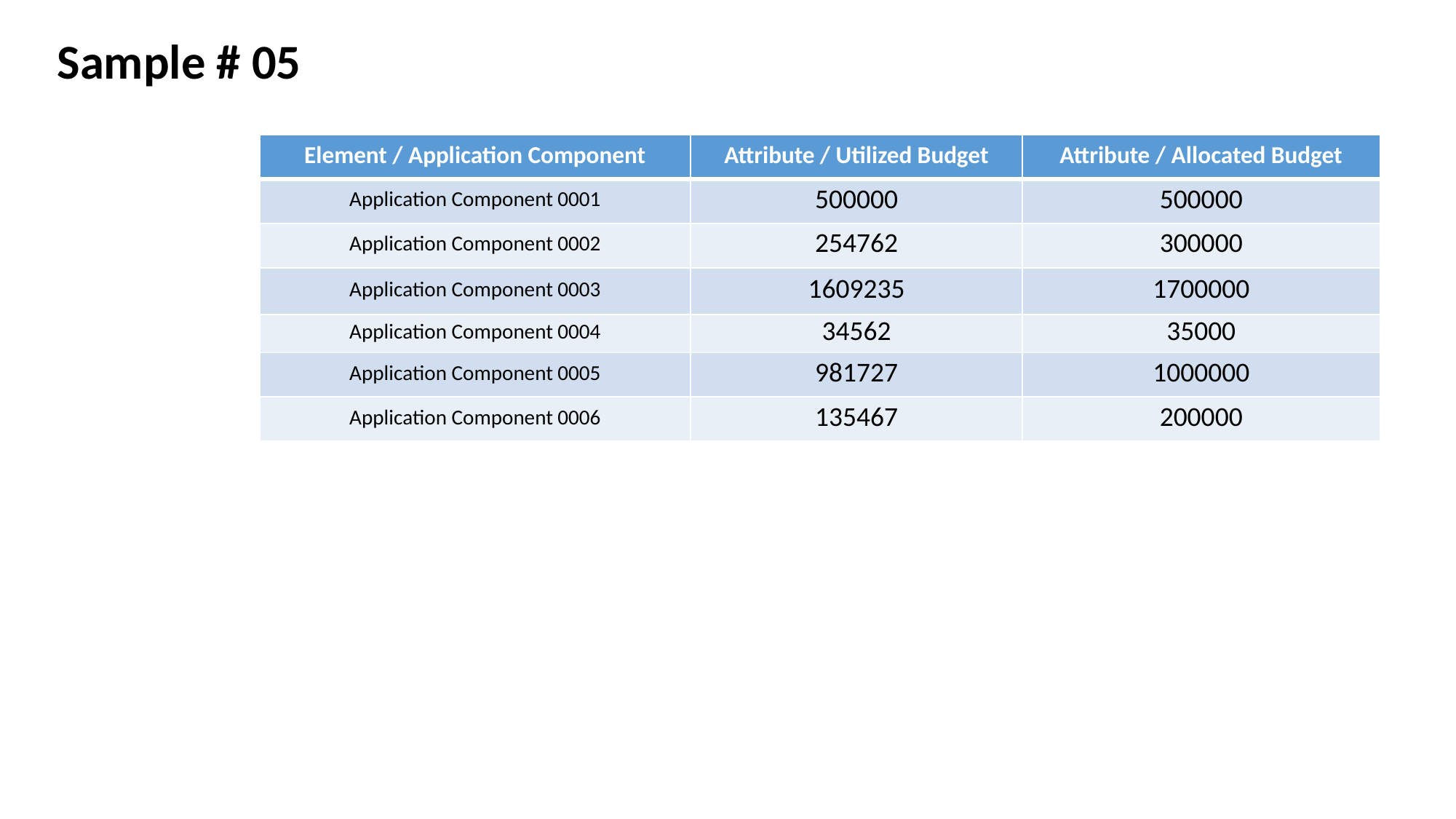

Sample # 05
| Element / Application Component | Attribute / Utilized Budget | Attribute / Allocated Budget |
| --- | --- | --- |
| Application Component 0001 | 500000 | 500000 |
| Application Component 0002 | 254762 | 300000 |
| Application Component 0003 | 1609235 | 1700000 |
| Application Component 0004 | 34562 | 35000 |
| Application Component 0005 | 981727 | 1000000 |
| Application Component 0006 | 135467 | 200000 |